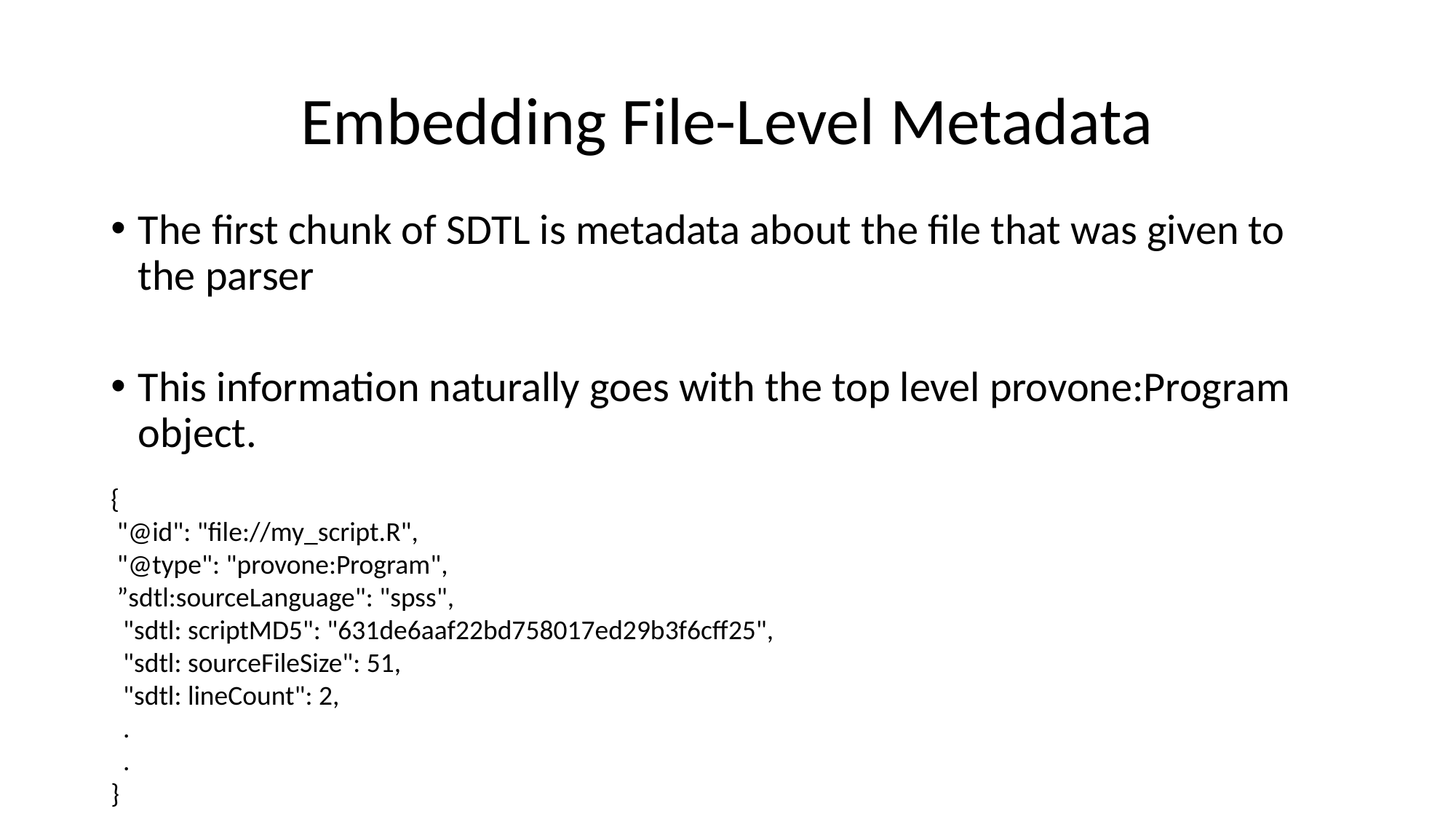

# Embedding File-Level Metadata
The first chunk of SDTL is metadata about the file that was given to the parser
This information naturally goes with the top level provone:Program object.

{
 "@id": "file://my_script.R",
 "@type": "provone:Program",
 ”sdtl:sourceLanguage": "spss",
  "sdtl: scriptMD5": "631de6aaf22bd758017ed29b3f6cff25",
  "sdtl: sourceFileSize": 51,
  "sdtl: lineCount": 2,
  .
  .
}